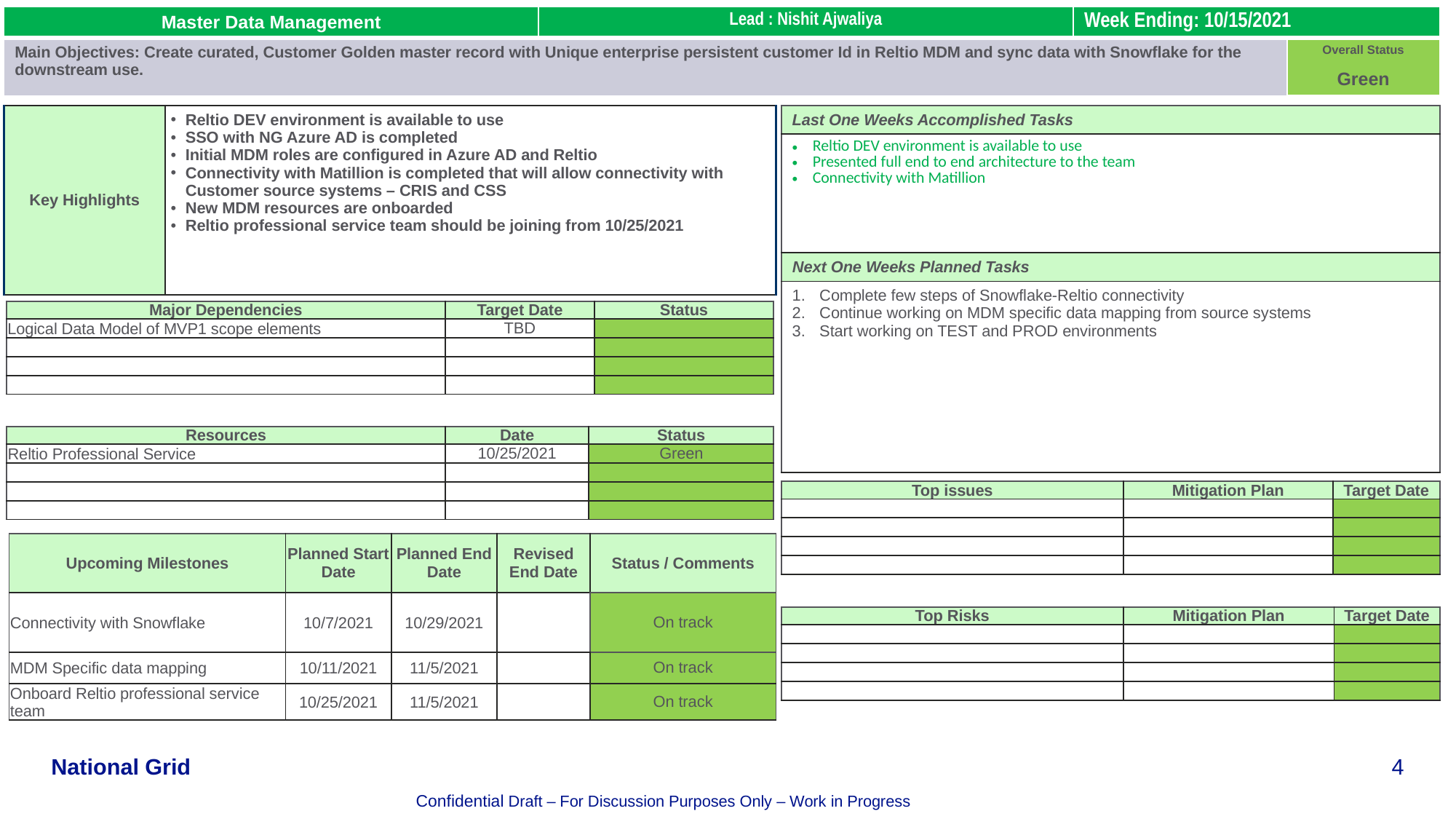

| Master Data Management | Lead : Nishit Ajwaliya | Week Ending: 10/15/2021 |  |
| --- | --- | --- | --- |
| Main Objectives: Create curated, Customer Golden master record with Unique enterprise persistent customer Id in Reltio MDM and sync data with Snowflake for the downstream use. |  |  | Overall Status Green |
| Key Highlights | Reltio DEV environment is available to use SSO with NG Azure AD is completed Initial MDM roles are configured in Azure AD and Reltio Connectivity with Matillion is completed that will allow connectivity with Customer source systems – CRIS and CSS New MDM resources are onboarded Reltio professional service team should be joining from 10/25/2021 |
| --- | --- |
| Last One Weeks Accomplished Tasks |
| --- |
| Reltio DEV environment is available to use Presented full end to end architecture to the team Connectivity with Matillion |
| Next One Weeks Planned Tasks |
| Complete few steps of Snowflake-Reltio connectivity Continue working on MDM specific data mapping from source systems Start working on TEST and PROD environments |
| Major Dependencies | Target Date | Status |
| --- | --- | --- |
| Logical Data Model of MVP1 scope elements | TBD |  |
|  |  |  |
|  |  |  |
|  |  |  |
| Resources | Date | Status |
| --- | --- | --- |
| Reltio Professional Service | 10/25/2021 | Green |
|  |  |  |
|  |  |  |
|  |  |  |
| Top issues | Mitigation Plan | Target Date |
| --- | --- | --- |
|  |  |  |
|  |  |  |
|  |  |  |
|  |  |  |
| Upcoming Milestones | Planned Start Date | Planned End Date | Revised End Date | Status / Comments |
| --- | --- | --- | --- | --- |
| Connectivity with Snowflake | 10/7/2021 | 10/29/2021 |  | On track |
| MDM Specific data mapping | 10/11/2021 | 11/5/2021 |  | On track |
| Onboard Reltio professional service team | 10/25/2021 | 11/5/2021 |  | On track |
| Top Risks | Mitigation Plan | Target Date |
| --- | --- | --- |
|  |  |  |
|  |  |  |
|  |  |  |
|  |  |  |
Confidential Draft – For Discussion Purposes Only – Work in Progress